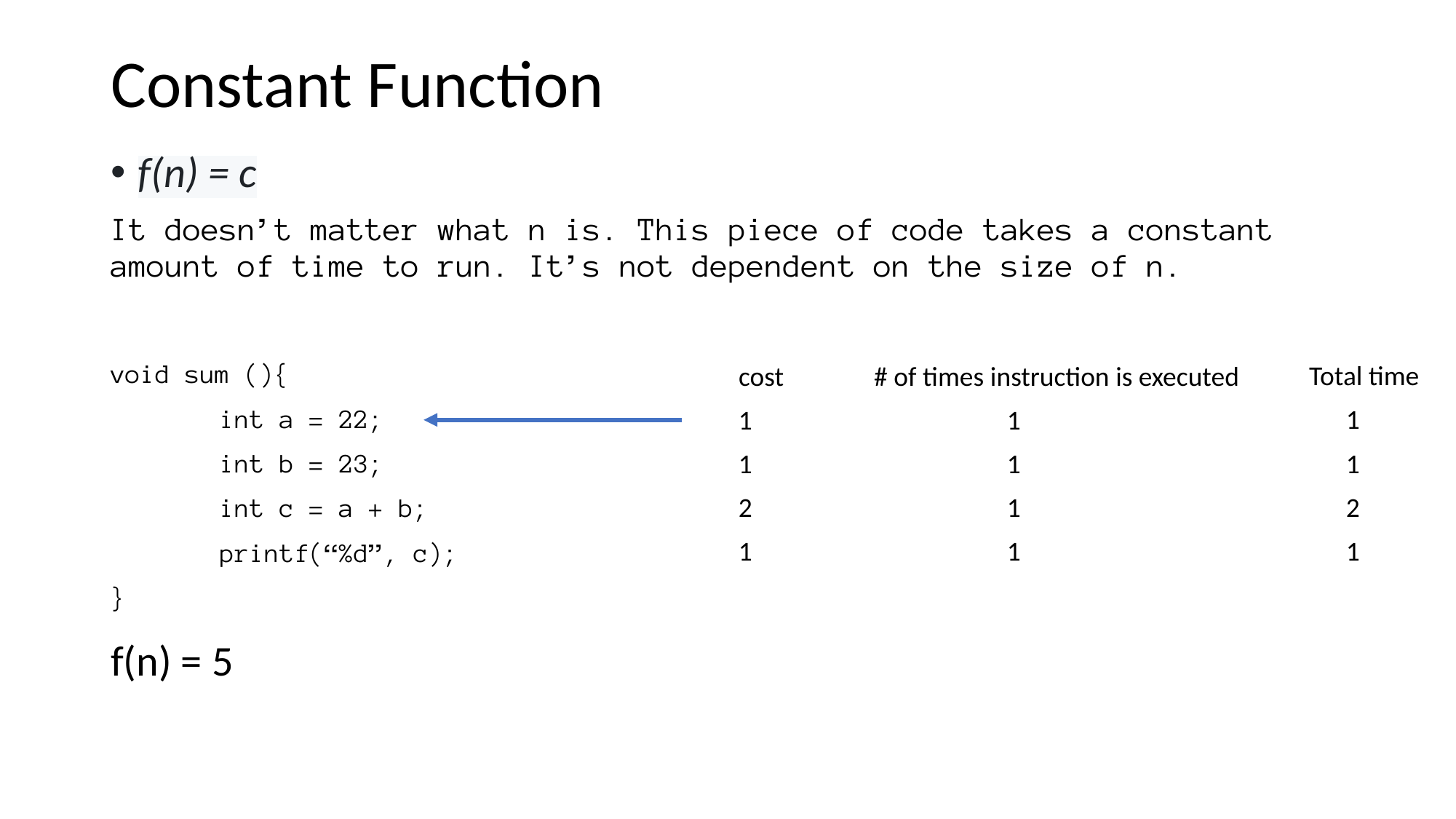

# Constant Function
f(n) = c
It doesn’t matter what n is. This piece of code takes a constant amount of time to run. It’s not dependent on the size of n.

void sum (){
	int a = 22;
	int b = 23;
	int c = a + b;
	printf(“%d”, c);
}
Total time
cost
# of times instruction is executed
1
1
1
1
1
1
2
2
1
1
1
1
f(n) = 5